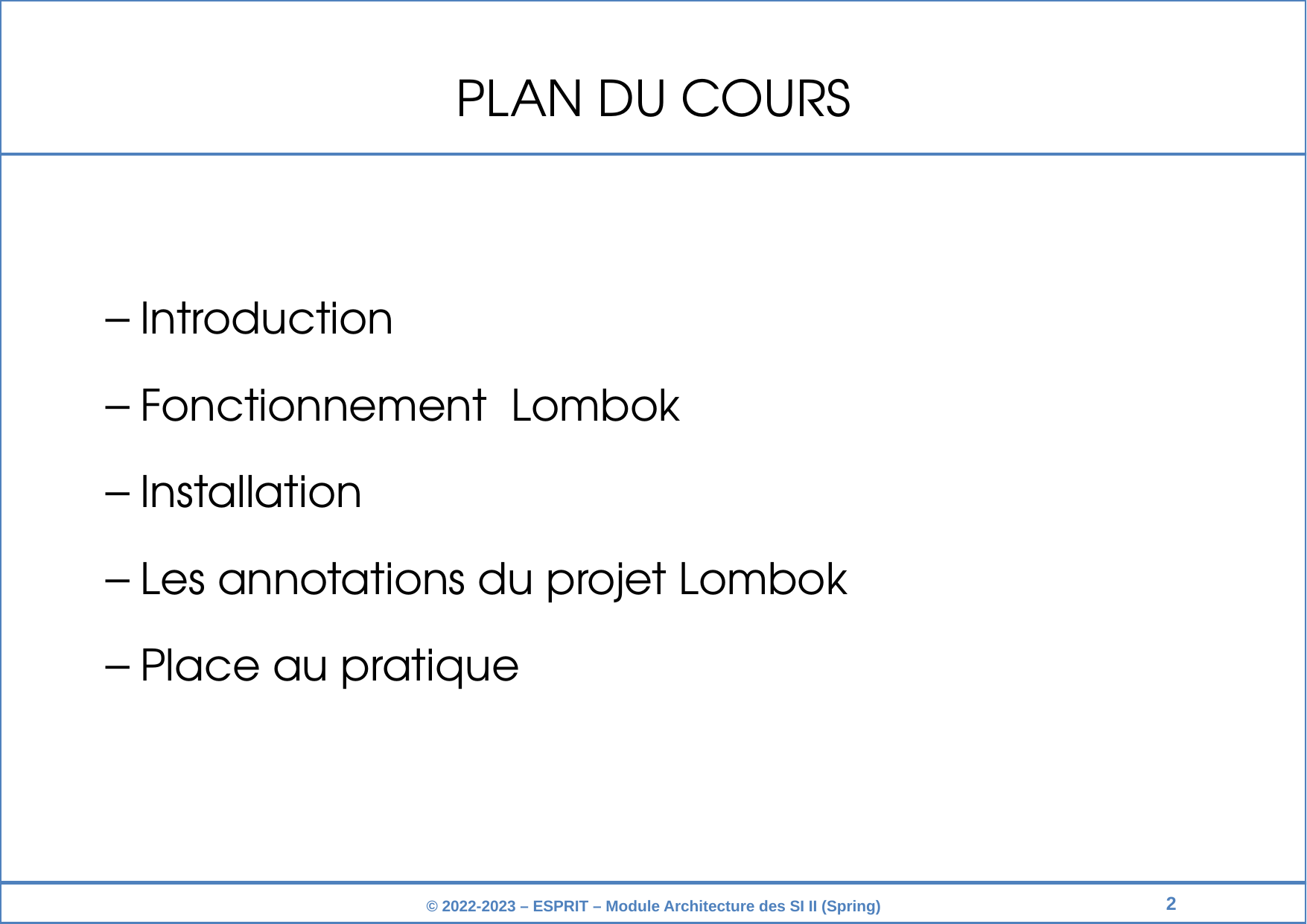

PLAN DU COURS

Introduction
Fonctionnement  Lombok
Installation
Les annotations du projet Lombok
Place au pratique
2